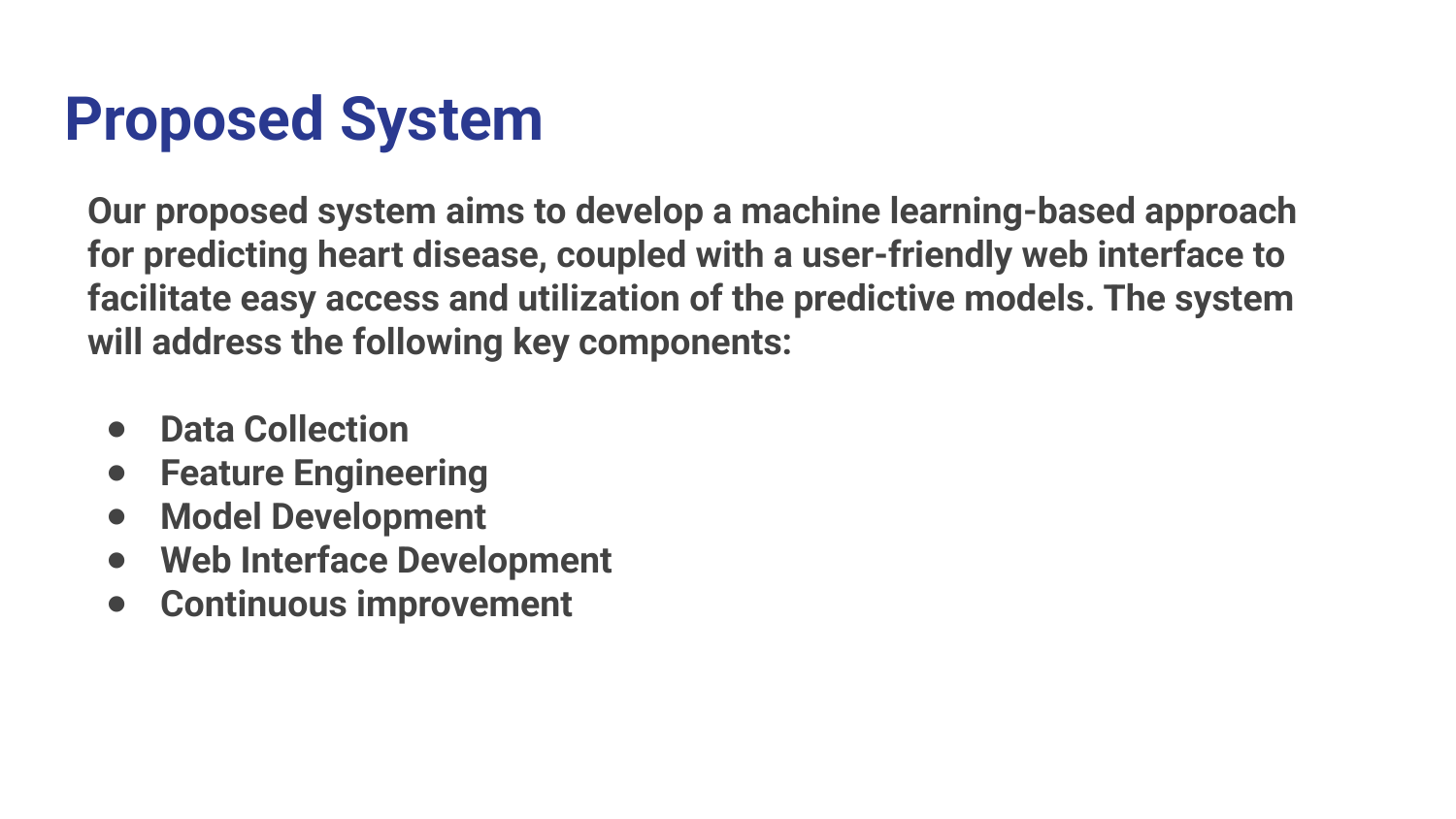

# Proposed System
Our proposed system aims to develop a machine learning-based approach for predicting heart disease, coupled with a user-friendly web interface to facilitate easy access and utilization of the predictive models. The system will address the following key components:

Data Collection
Feature Engineering
Model Development
Web Interface Development
Continuous improvement